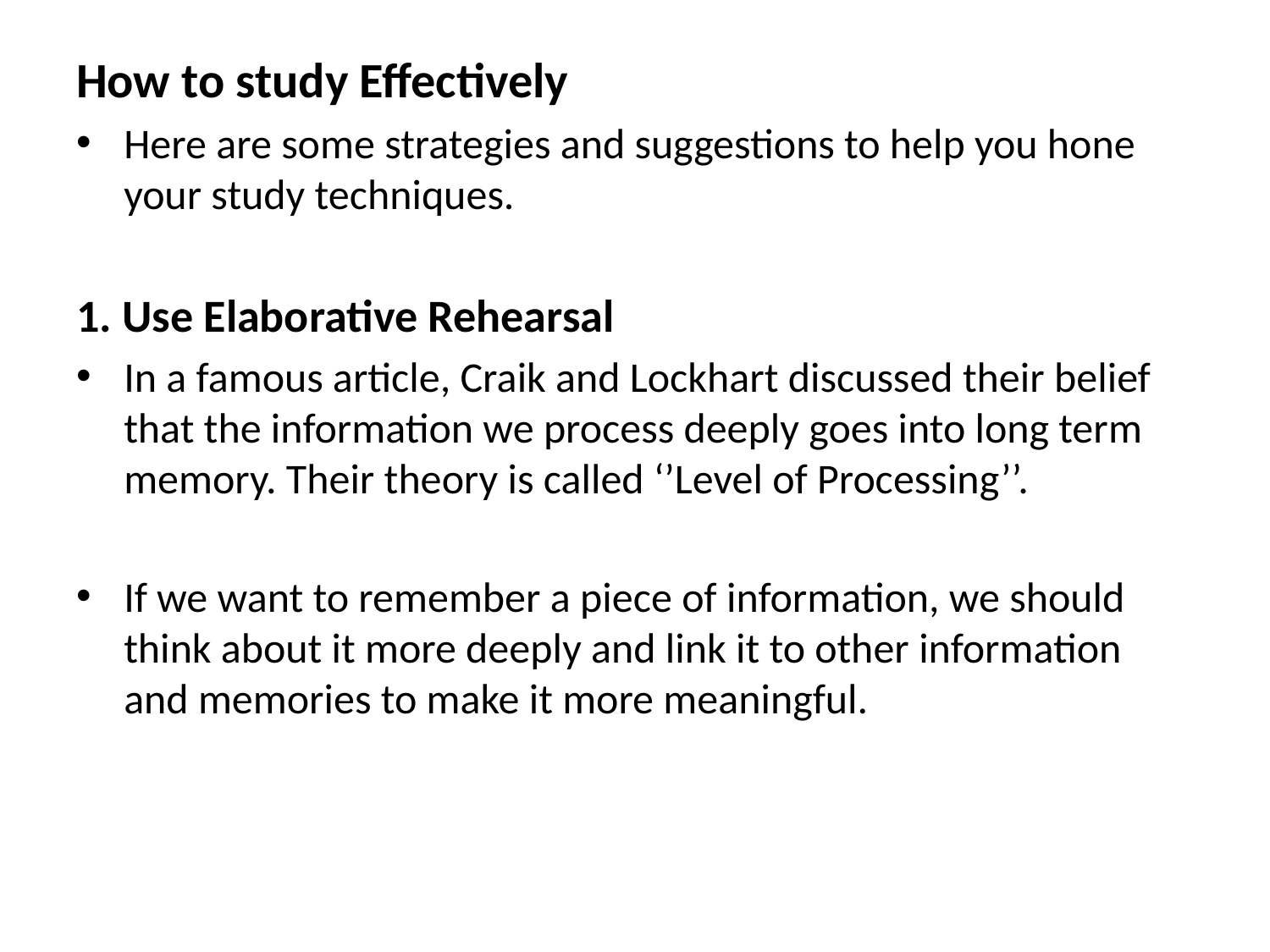

How to study Effectively
Here are some strategies and suggestions to help you hone your study techniques.

1. Use Elaborative Rehearsal
In a famous article, Craik and Lockhart discussed their belief that the information we process deeply goes into long term memory. Their theory is called ‘’Level of Processing’’.

If we want to remember a piece of information, we should think about it more deeply and link it to other information and memories to make it more meaningful.